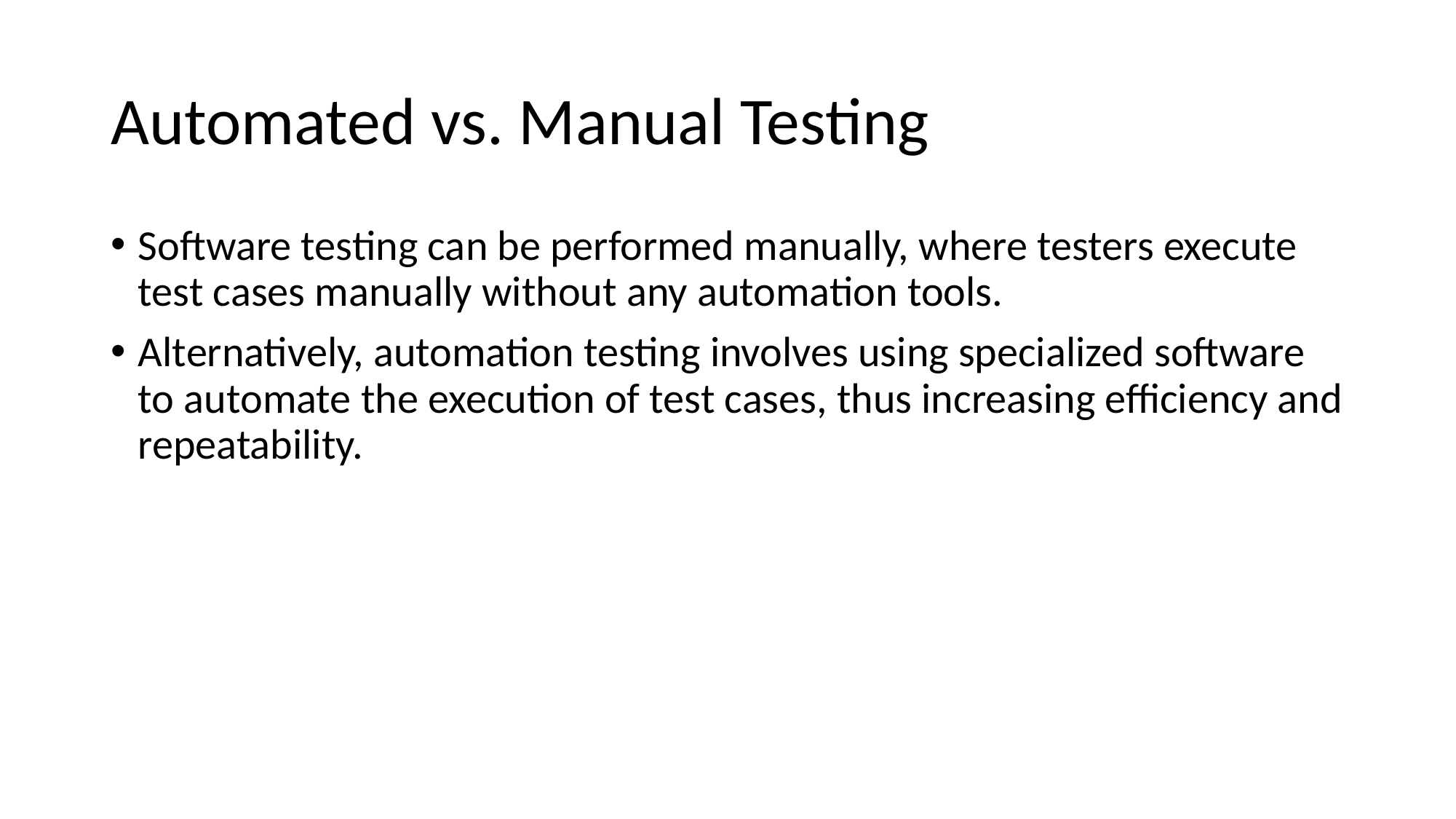

# Automated vs. Manual Testing
Software testing can be performed manually, where testers execute test cases manually without any automation tools.
Alternatively, automation testing involves using specialized software to automate the execution of test cases, thus increasing efficiency and repeatability.